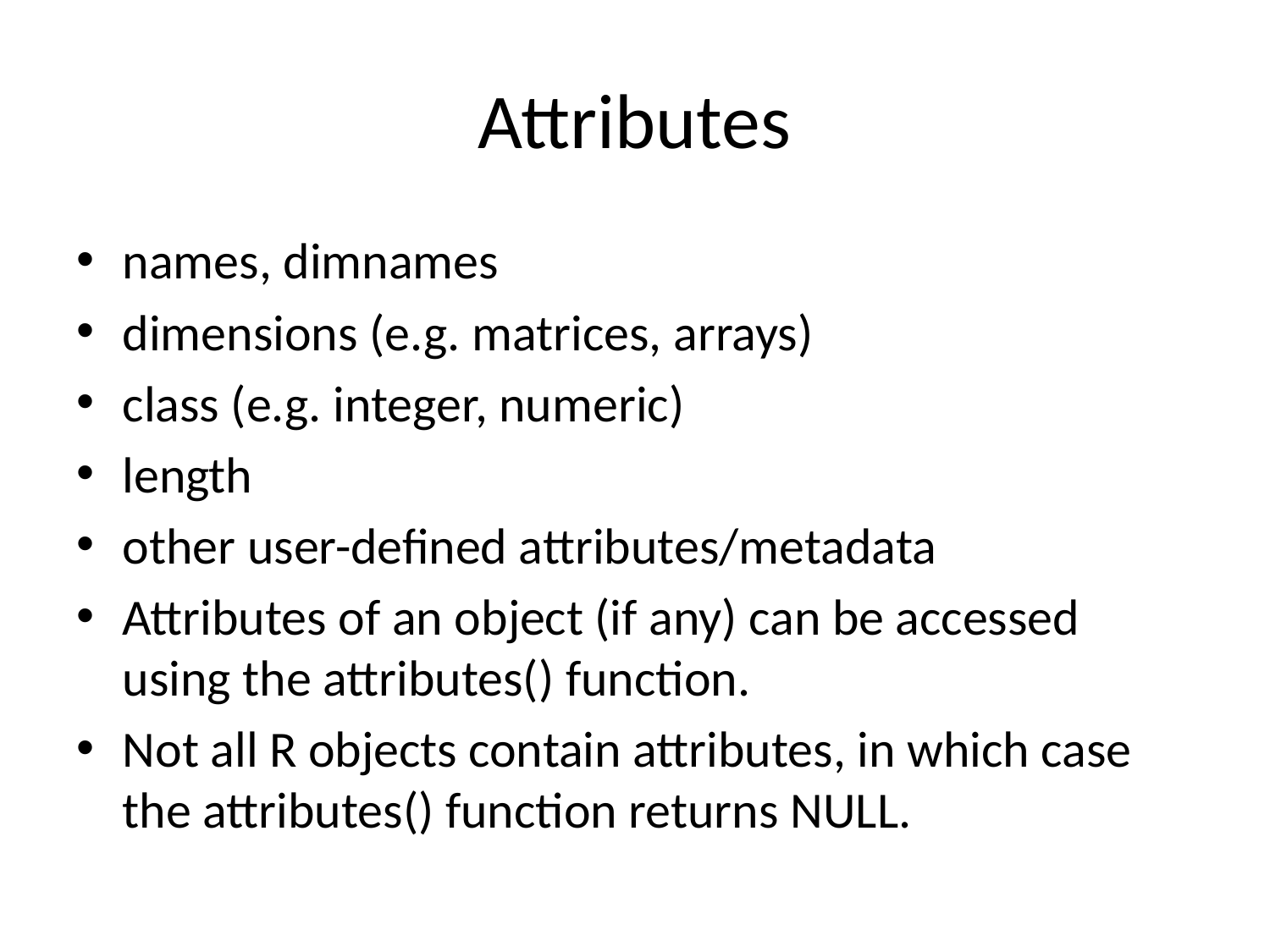

# Attributes
names, dimnames
dimensions (e.g. matrices, arrays)
class (e.g. integer, numeric)
length
other user-defined attributes/metadata
Attributes of an object (if any) can be accessed using the attributes() function.
Not all R objects contain attributes, in which case the attributes() function returns NULL.